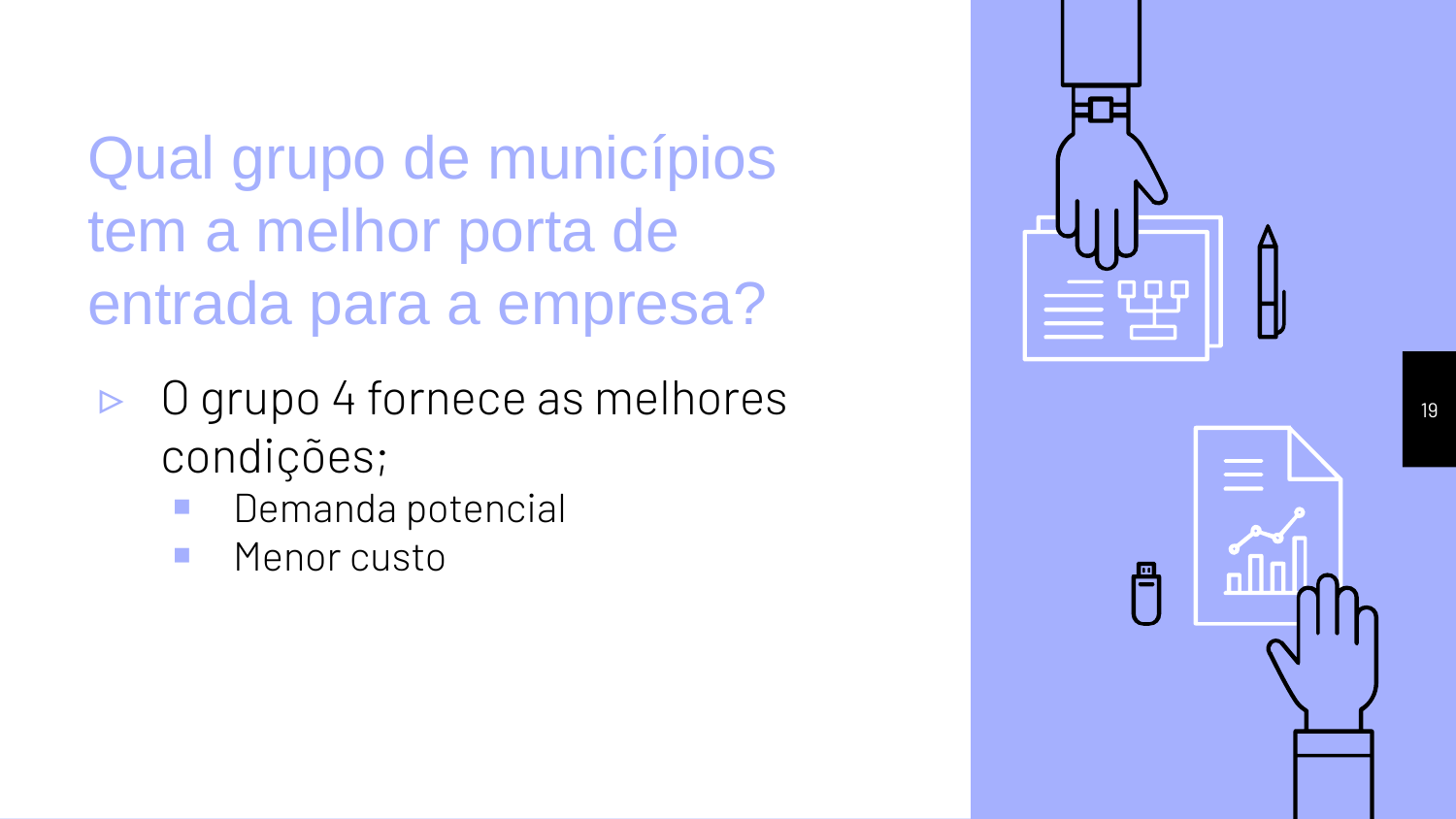

# Qual grupo de municípios tem a melhor porta de entrada para a empresa?
O grupo 4 fornece as melhores condições;
Demanda potencial
Menor custo

19